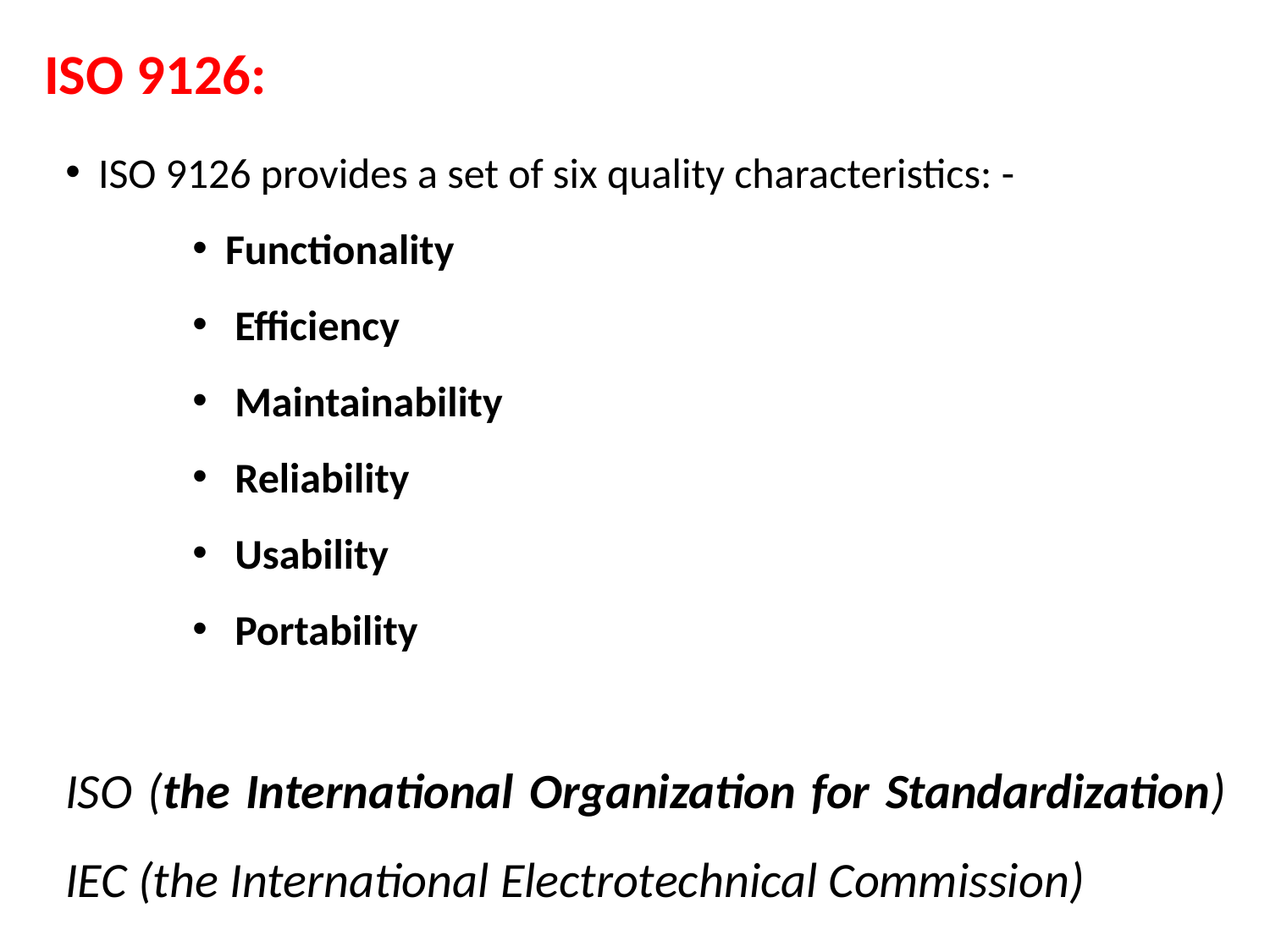

ISO 9126:
ISO 9126 provides a set of six quality characteristics: -
Functionality
 Efficiency
 Maintainability
 Reliability
 Usability
 Portability

ISO (the International Organization for Standardization) IEC (the International Electrotechnical Commission)